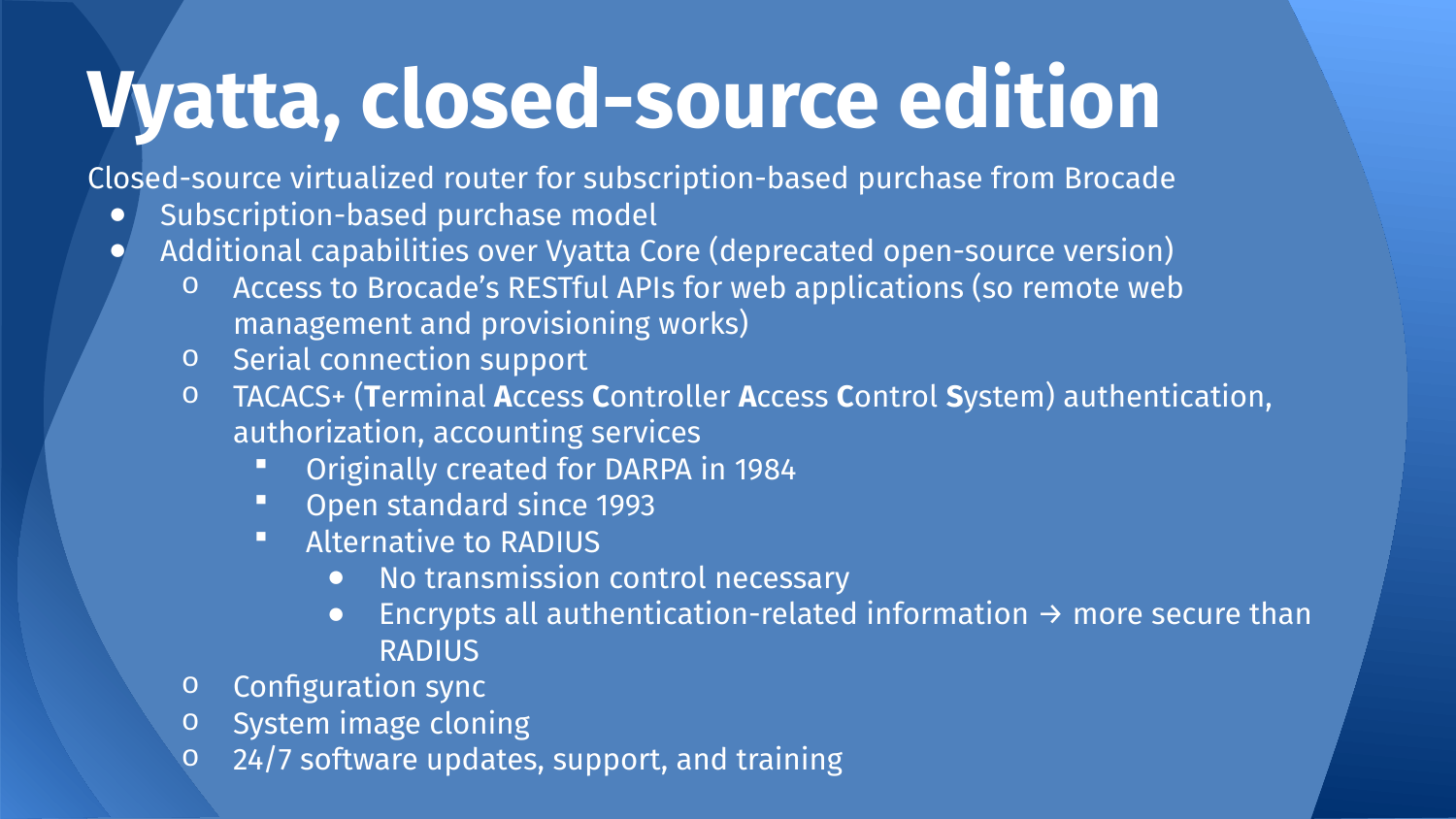

# Vyatta, closed-source edition
Closed-source virtualized router for subscription-based purchase from Brocade
Subscription-based purchase model
Additional capabilities over Vyatta Core (deprecated open-source version)
Access to Brocade’s RESTful APIs for web applications (so remote web management and provisioning works)
Serial connection support
TACACS+ (Terminal Access Controller Access Control System) authentication, authorization, accounting services
Originally created for DARPA in 1984
Open standard since 1993
Alternative to RADIUS
No transmission control necessary
Encrypts all authentication-related information → more secure than RADIUS
Configuration sync
System image cloning
24/7 software updates, support, and training